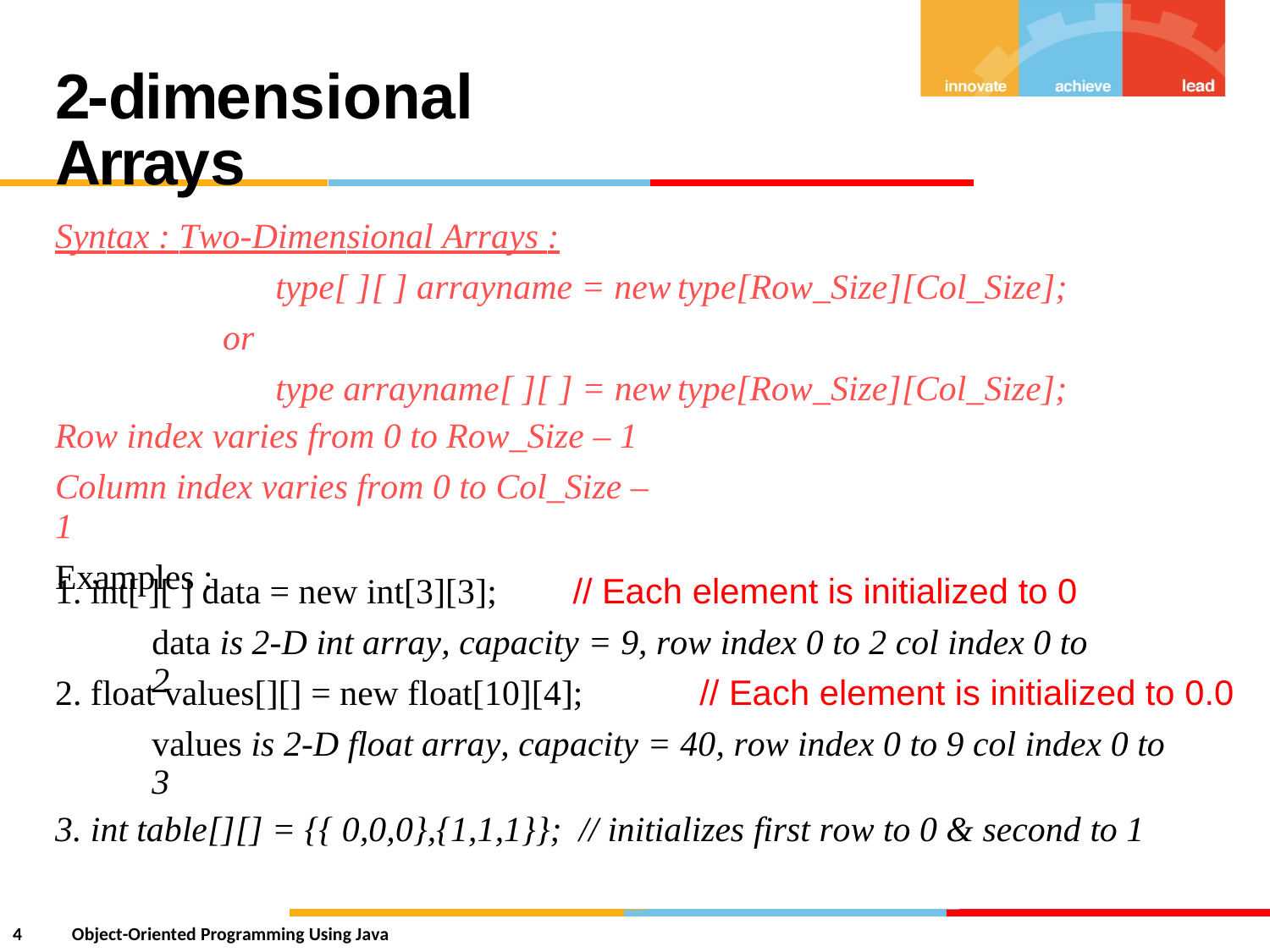

2-dimensional Arrays

Syntax : Two-Dimensional Arrays :

type[ ][ ] arrayname = new
type[Row_Size][Col_Size];
or
type arrayname[ ][ ] = new
Row index varies from 0 to Row_Size – 1
Column index varies from 0 to Col_Size – 1
Examples :
type[Row_Size][Col_Size];
// Each element is initialized to 0
1. int[ ][ ] data = new int[3][3];
data is 2-D int array, capacity = 9, row index 0 to 2 col index 0 to 2
// Each element is initialized to 0.0
2. float values[][] = new float[10][4];
values is 2-D float array, capacity = 40, row index 0 to 9 col index 0 to 3
3. int table[][] = {{ 0,0,0},{1,1,1}}; // initializes first row to 0 & second to 1

4
Object-Oriented Programming Using Java